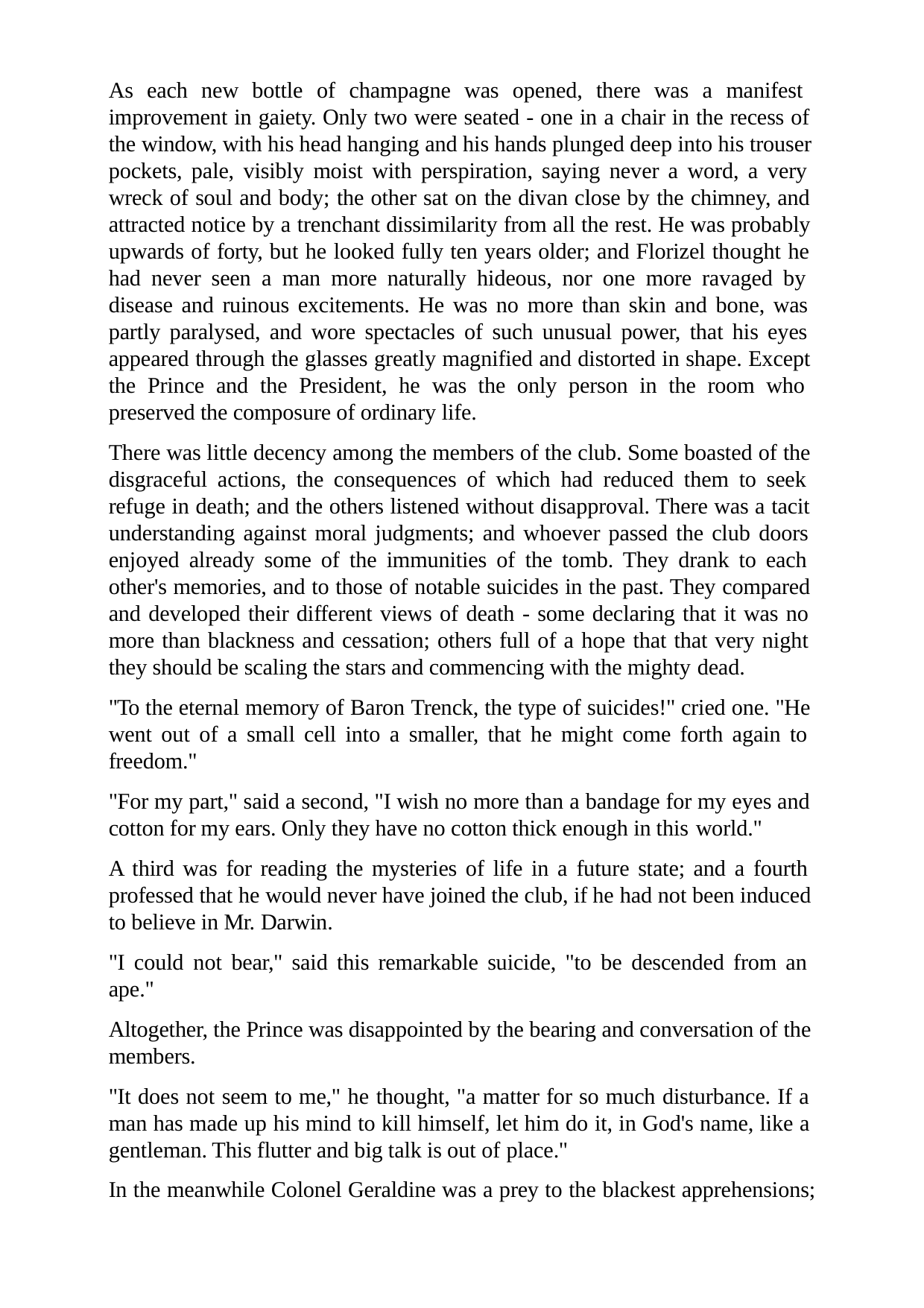

As each new bottle of champagne was opened, there was a manifest  improvement in gaiety. Only two were seated - one in a chair in the recess of  the window, with his head hanging and his hands plunged deep into his trouser  pockets, pale, visibly moist with perspiration, saying never a word, a very  wreck of soul and body; the other sat on the divan close by the chimney, and  attracted notice by a trenchant dissimilarity from all the rest. He was probably  upwards of forty, but he looked fully ten years older; and Florizel thought he  had never seen a man more naturally hideous, nor one more ravaged by  disease and ruinous excitements. He was no more than skin and bone, was  partly paralysed, and wore spectacles of such unusual power, that his eyes  appeared through the glasses greatly magnified and distorted in shape. Except  the Prince and the President, he was the only person in the room who  preserved the composure of ordinary life.
There was little decency among the members of the club. Some boasted of the  disgraceful actions, the consequences of which had reduced them to seek  refuge in death; and the others listened without disapproval. There was a tacit  understanding against moral judgments; and whoever passed the club doors  enjoyed already some of the immunities of the tomb. They drank to each  other's memories, and to those of notable suicides in the past. They compared  and developed their different views of death - some declaring that it was no  more than blackness and cessation; others full of a hope that that very night  they should be scaling the stars and commencing with the mighty dead.
"To the eternal memory of Baron Trenck, the type of suicides!" cried one. "He  went out of a small cell into a smaller, that he might come forth again to  freedom."
"For my part," said a second, "I wish no more than a bandage for my eyes and  cotton for my ears. Only they have no cotton thick enough in this world."
A third was for reading the mysteries of life in a future state; and a fourth  professed that he would never have joined the club, if he had not been induced  to believe in Mr. Darwin.
"I could not bear," said this remarkable suicide, "to be descended from an  ape."
Altogether, the Prince was disappointed by the bearing and conversation of the  members.
"It does not seem to me," he thought, "a matter for so much disturbance. If a  man has made up his mind to kill himself, let him do it, in God's name, like a  gentleman. This flutter and big talk is out of place."
In the meanwhile Colonel Geraldine was a prey to the blackest apprehensions;